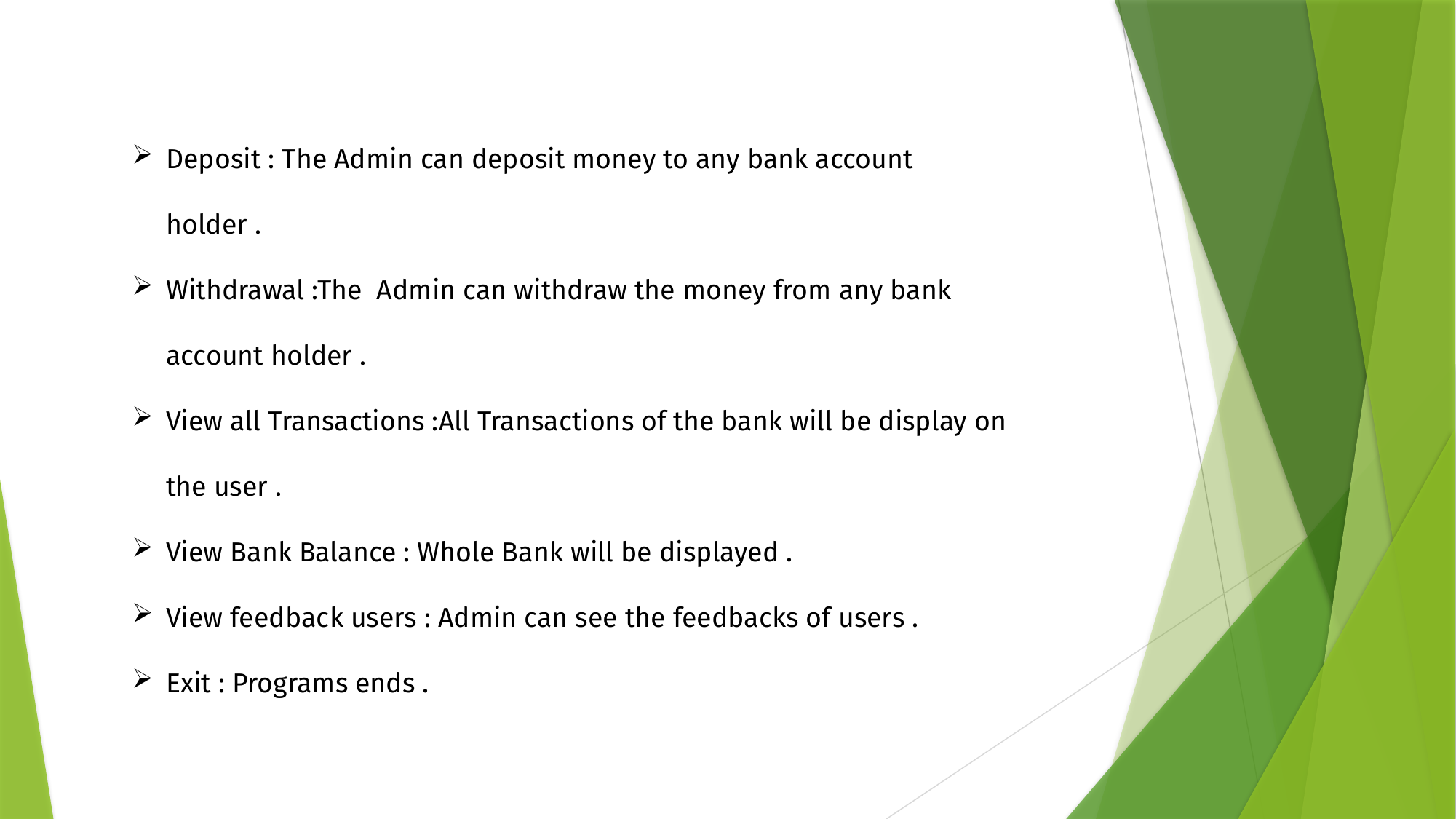

Deposit : The Admin can deposit money to any bank account holder .
Withdrawal :The  Admin can withdraw the money from any bank account holder .
View all Transactions :All Transactions of the bank will be display on the user .
View Bank Balance : Whole Bank will be displayed .
View feedback users : Admin can see the feedbacks of users .
Exit : Programs ends .